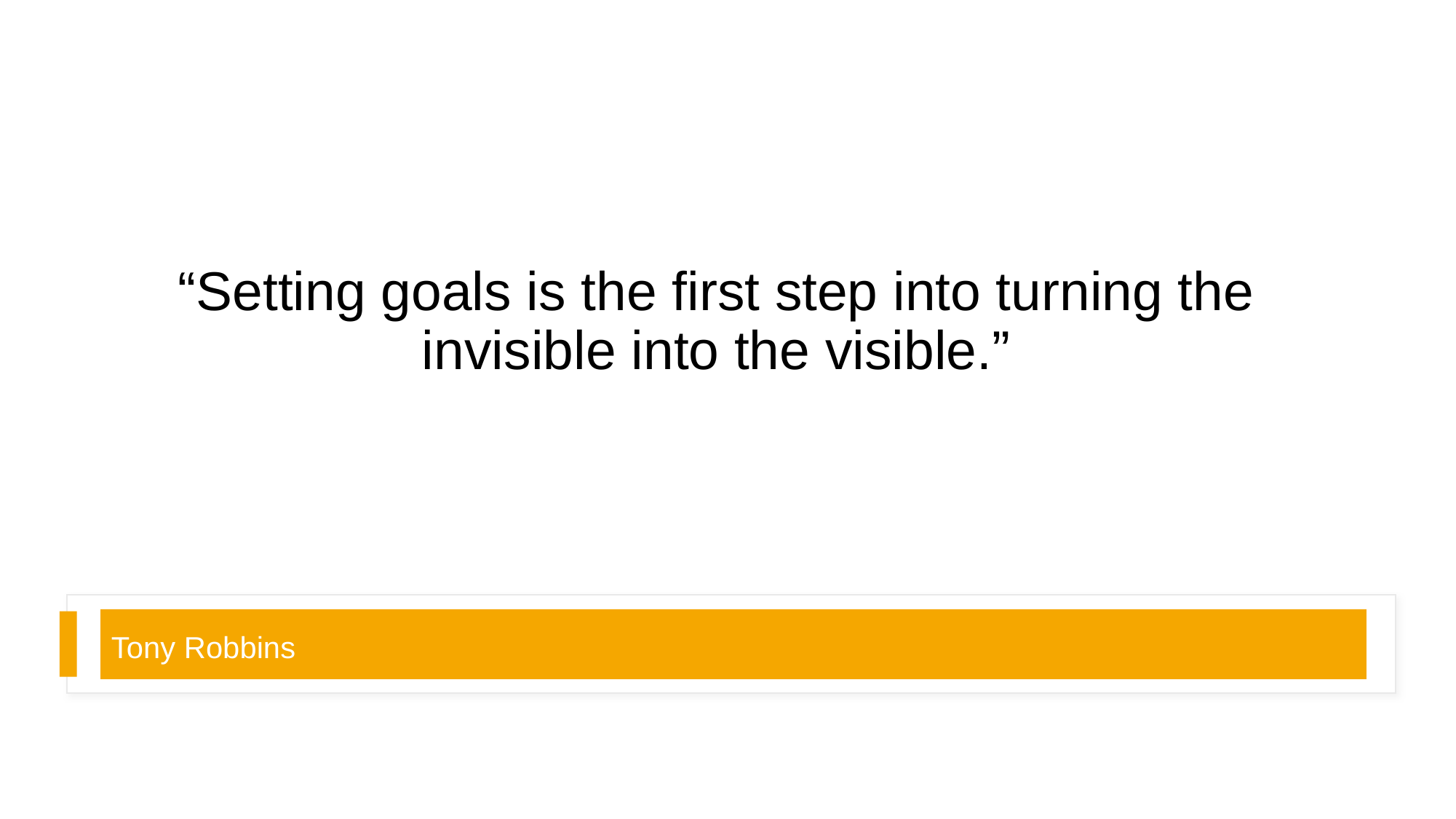

# “Setting goals is the first step into turning the invisible into the visible.”
Tony Robbins